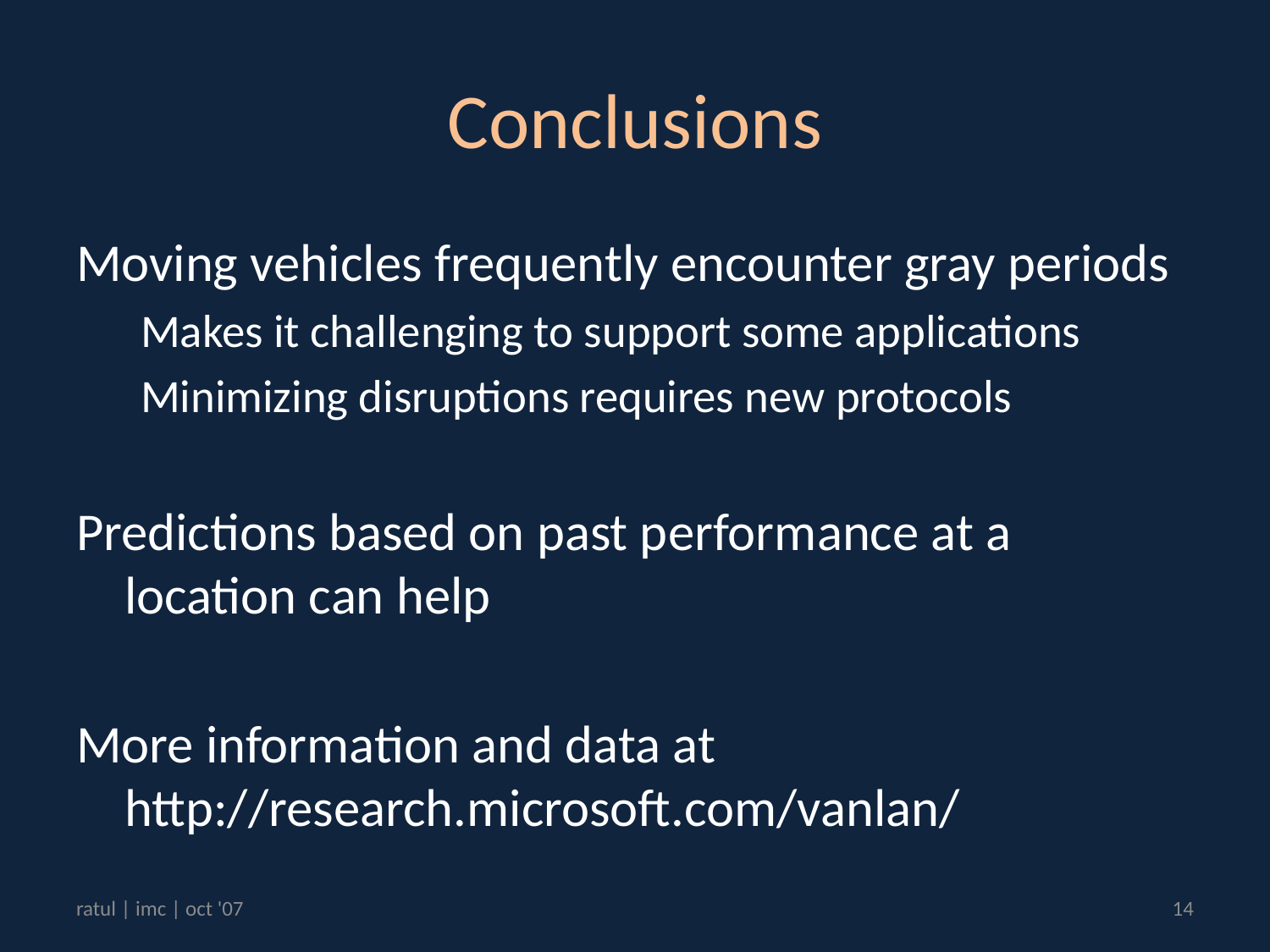

# Conclusions
Moving vehicles frequently encounter gray periods
Makes it challenging to support some applications
Minimizing disruptions requires new protocols

Predictions based on past performance at a location can help

More information and data at http://research.microsoft.com/vanlan/

ratul | imc | oct '07
14